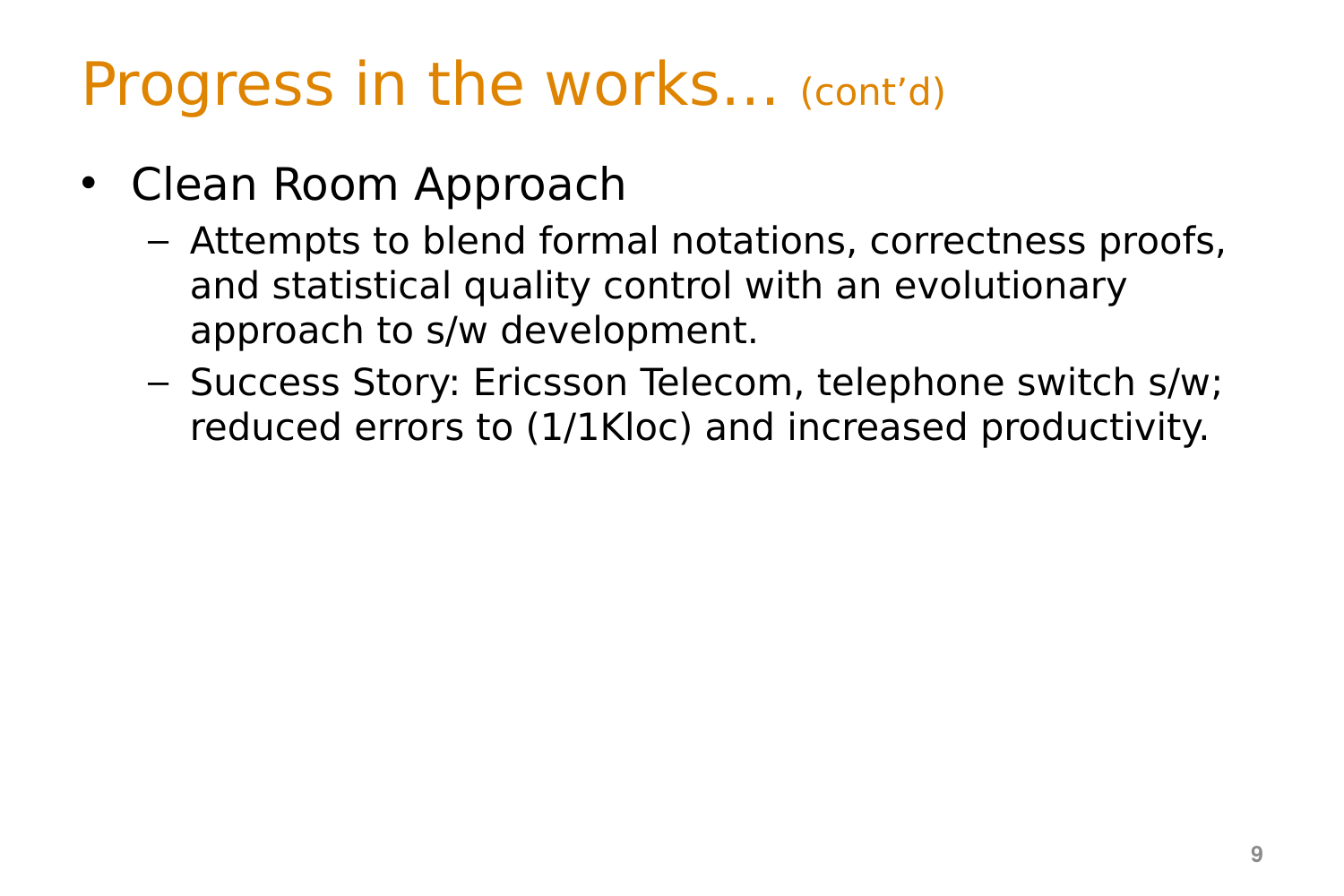

# Progress in the works… (cont’d)
Clean Room Approach
Attempts to blend formal notations, correctness proofs, and statistical quality control with an evolutionary approach to s/w development.
Success Story: Ericsson Telecom, telephone switch s/w; reduced errors to (1/1Kloc) and increased productivity.

9